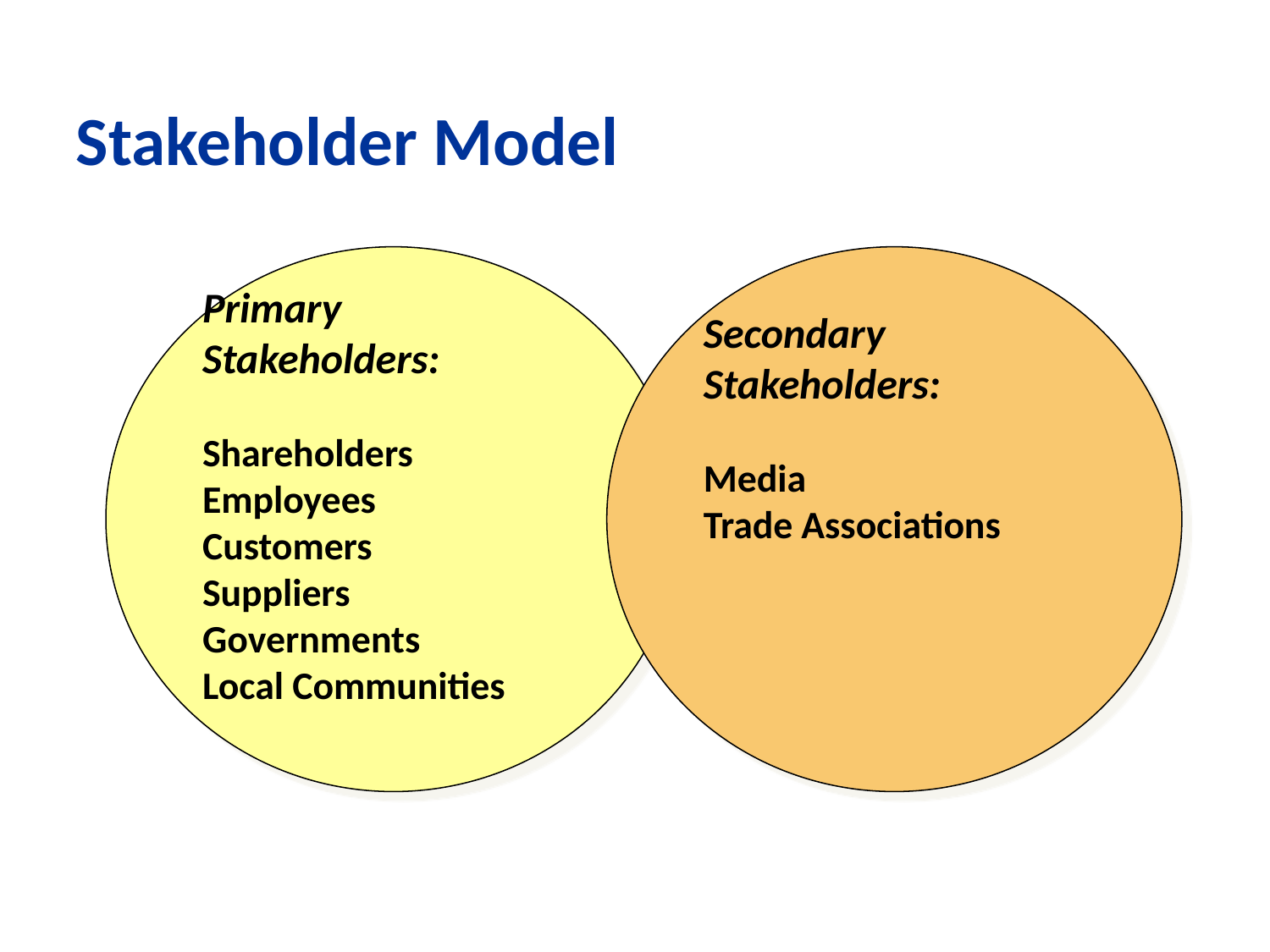

Stakeholder Model
Primary
Stakeholders:
Shareholders
Employees
Customers
Suppliers
Governments
Local Communities

Secondary
Stakeholders:
Media
Trade Associations